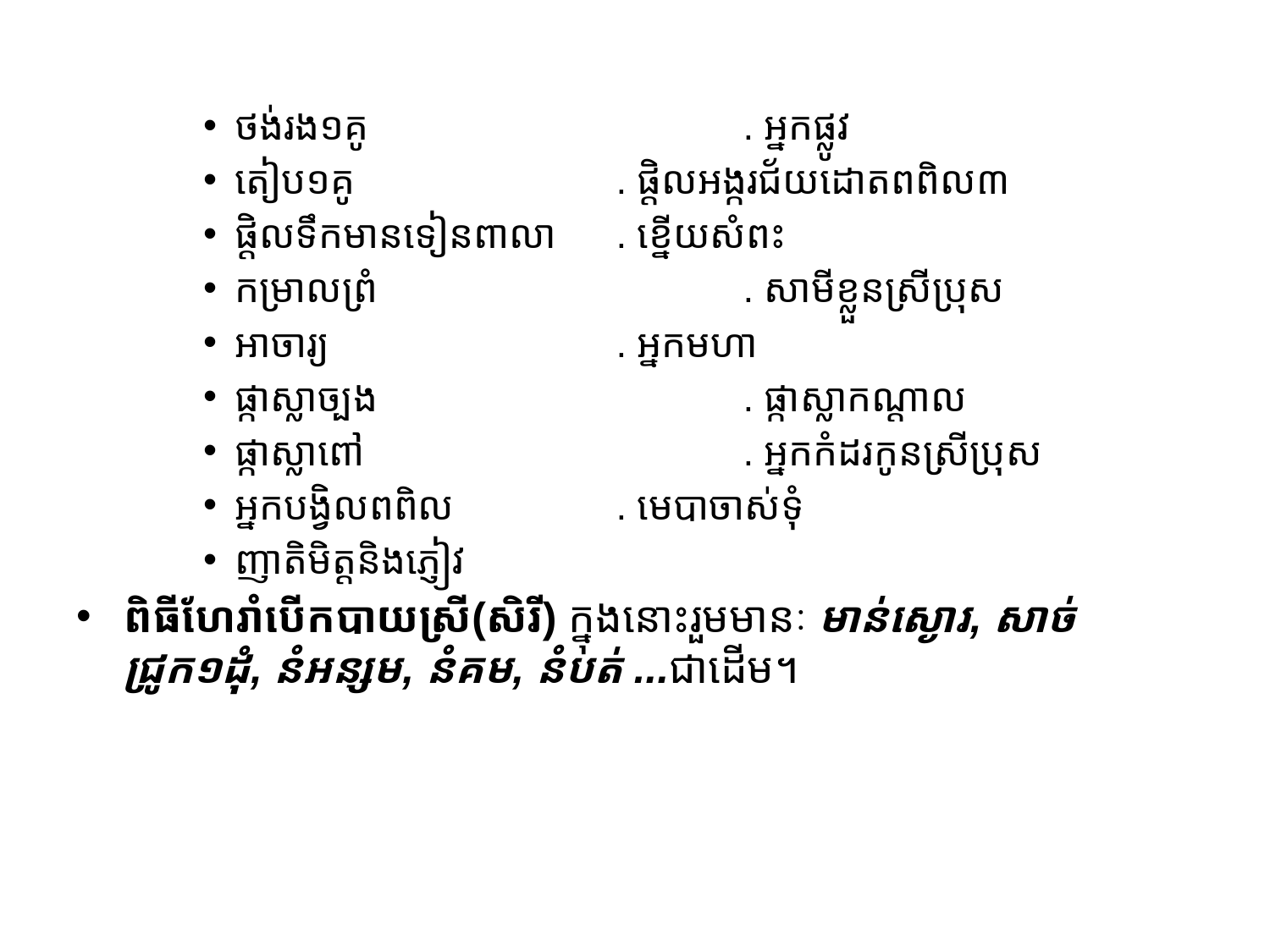

#
ថង់រង១គូ			. អ្នកផ្លូវ
តៀប១គូ			. ផ្តិលអង្ករជ័យដោតពពិល៣
ផ្តិលទឹកមានទៀនពាលា	. ខ្នើយសំពះ
កម្រាលព្រំ			. សាមីខ្លួនស្រីប្រុស
អាចារ្យ			. អ្នកមហា
ផ្កាស្លាច្បង			. ផ្កាស្លាកណ្តាល
ផ្កាស្លាពៅ			. អ្នកកំដរកូនស្រីប្រុស
អ្នកបង្វិលពពិល		. មេបាចាស់ទុំ
ញាតិមិត្តនិងភ្ញៀវ
ពិធីហែរាំបើកបាយស្រី(សិរី) ក្នុងនោះរួមមានៈ មាន់ស្ងោរ, សាច់ជ្រូក១ដុំ, នំអន្សម, នំគម, នំបត់ ...ជាដើម។